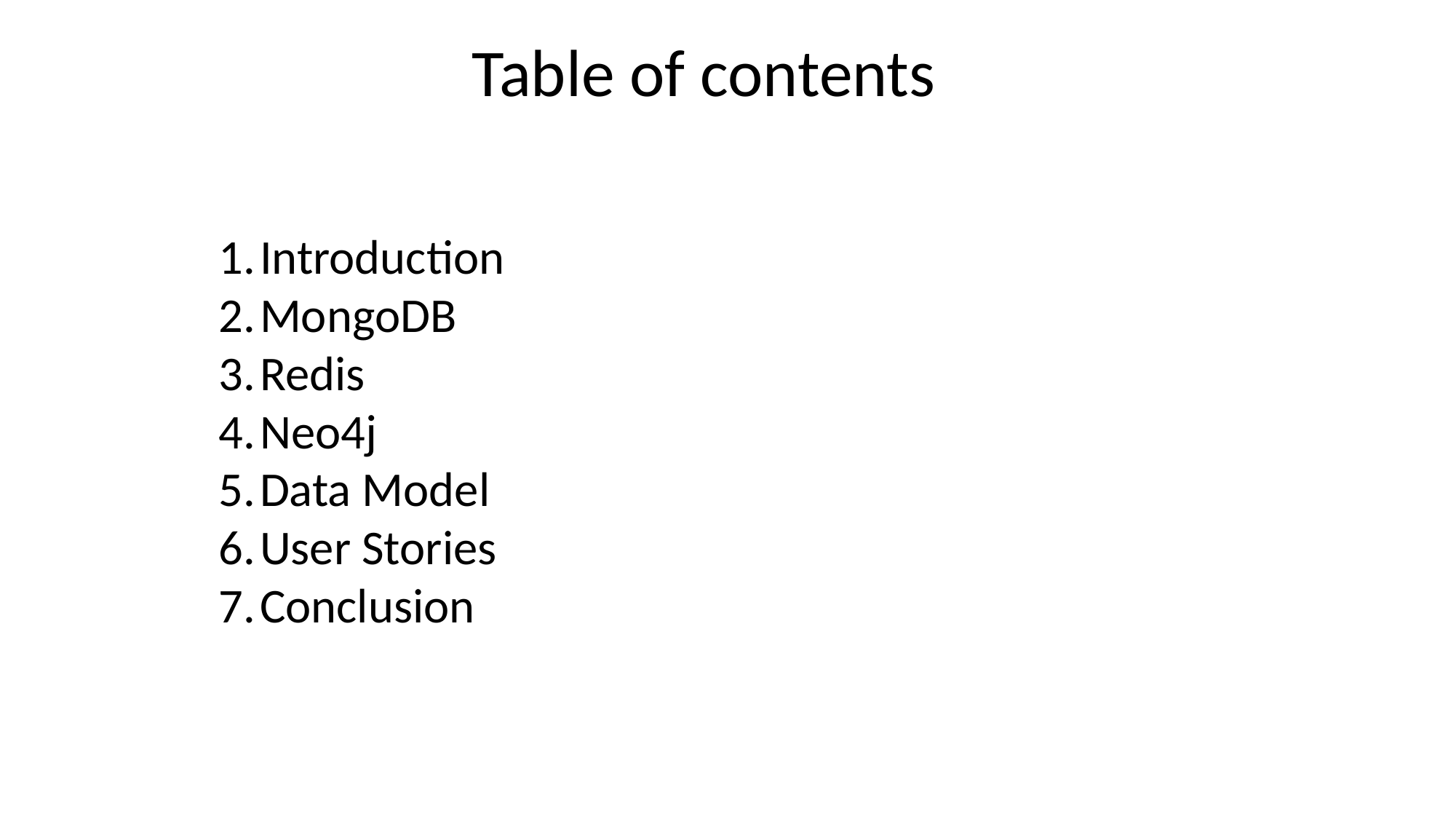

Table of contents
Introduction
MongoDB
Redis
Neo4j
Data Model
User Stories
Conclusion